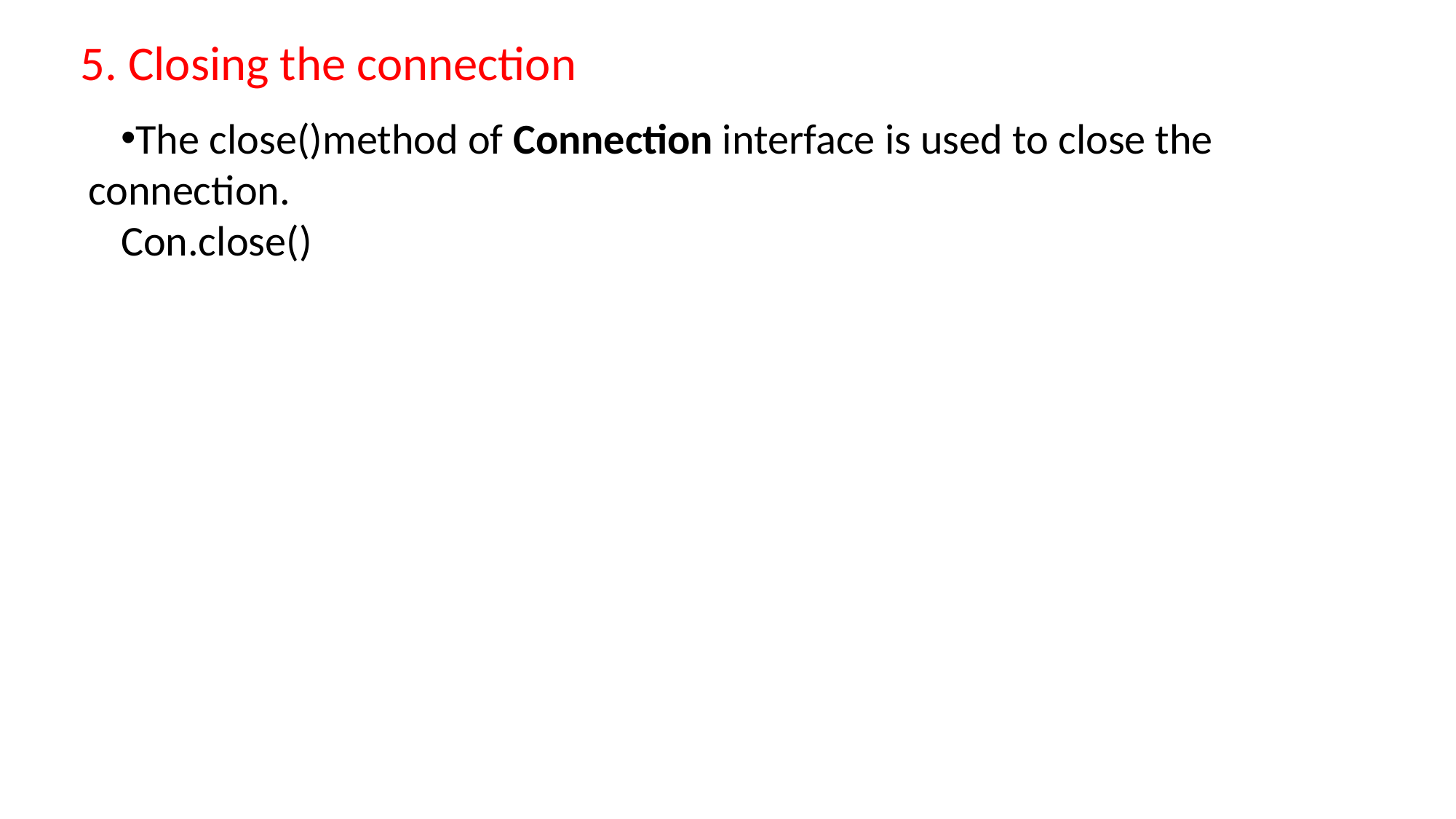

5. Closing the connection
The close()method of Connection interface is used to close the connection.
Con.close()